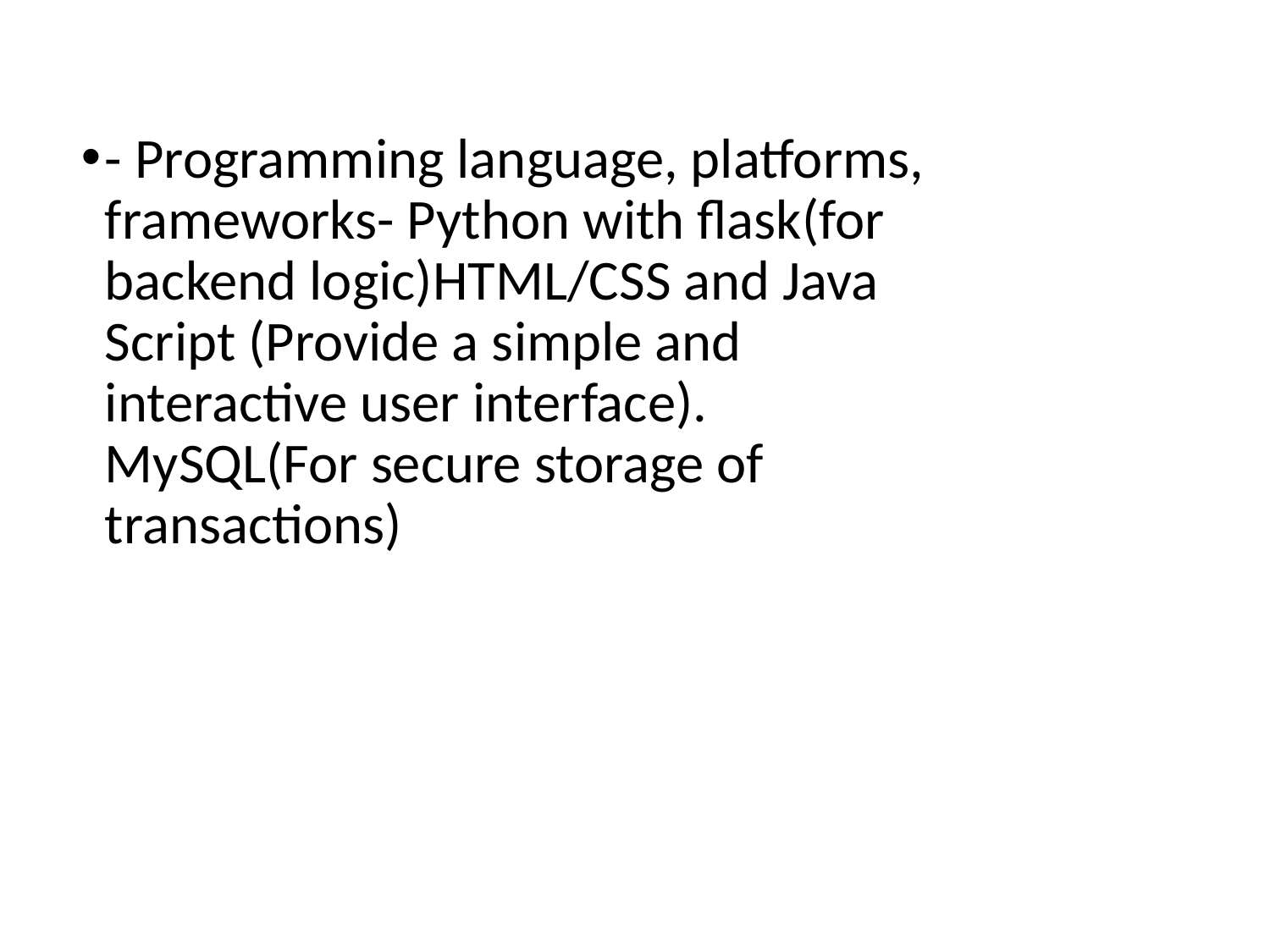

- Programming language, platforms, frameworks- Python with flask(for backend logic)HTML/CSS and Java Script (Provide a simple and interactive user interface). MySQL(For secure storage of transactions)